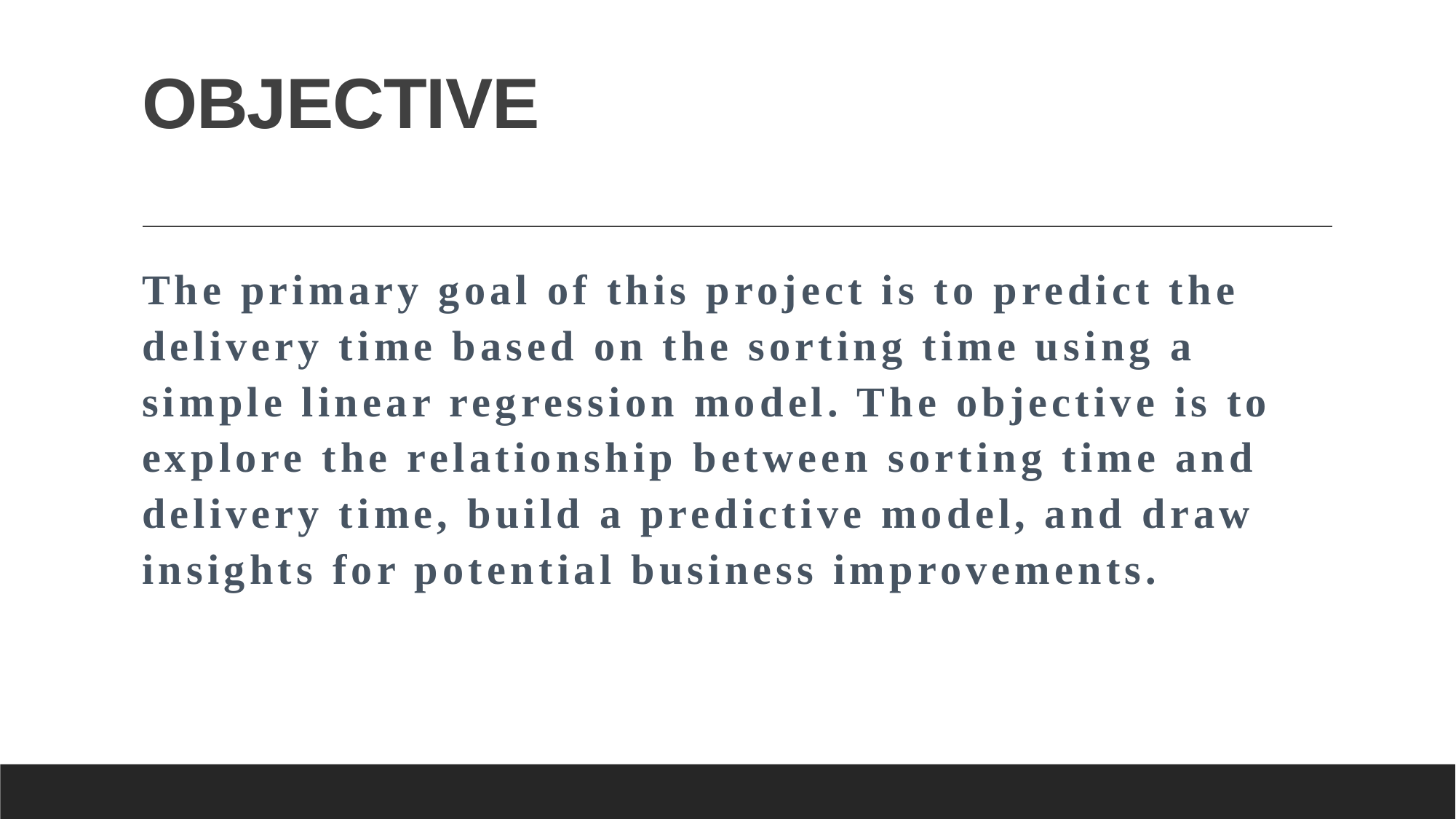

# OBJECTIVE
The primary goal of this project is to predict the delivery time based on the sorting time using a simple linear regression model. The objective is to explore the relationship between sorting time and delivery time, build a predictive model, and draw insights for potential business improvements.